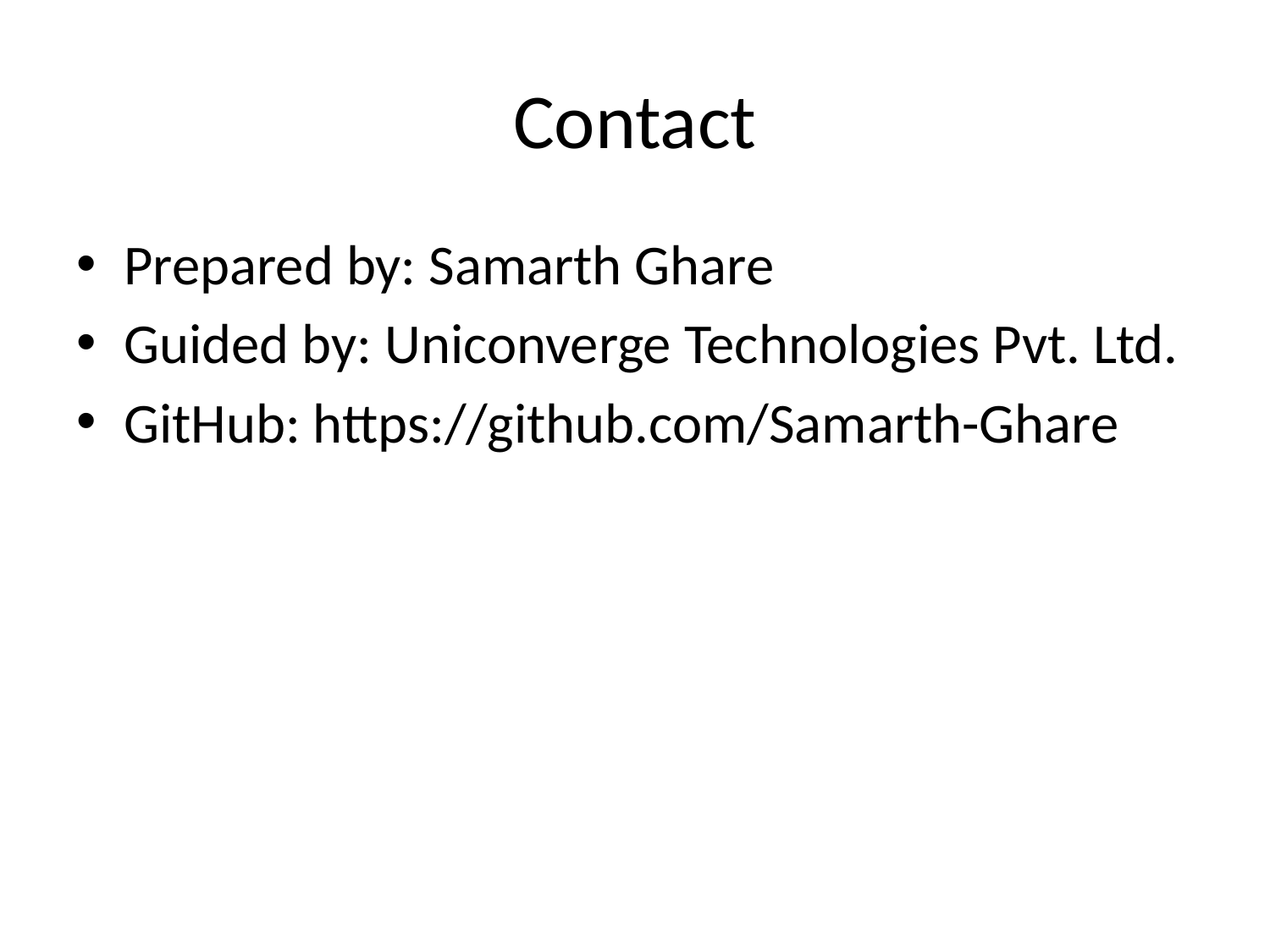

# Contact
Prepared by: Samarth Ghare
Guided by: Uniconverge Technologies Pvt. Ltd.
GitHub: https://github.com/Samarth-Ghare